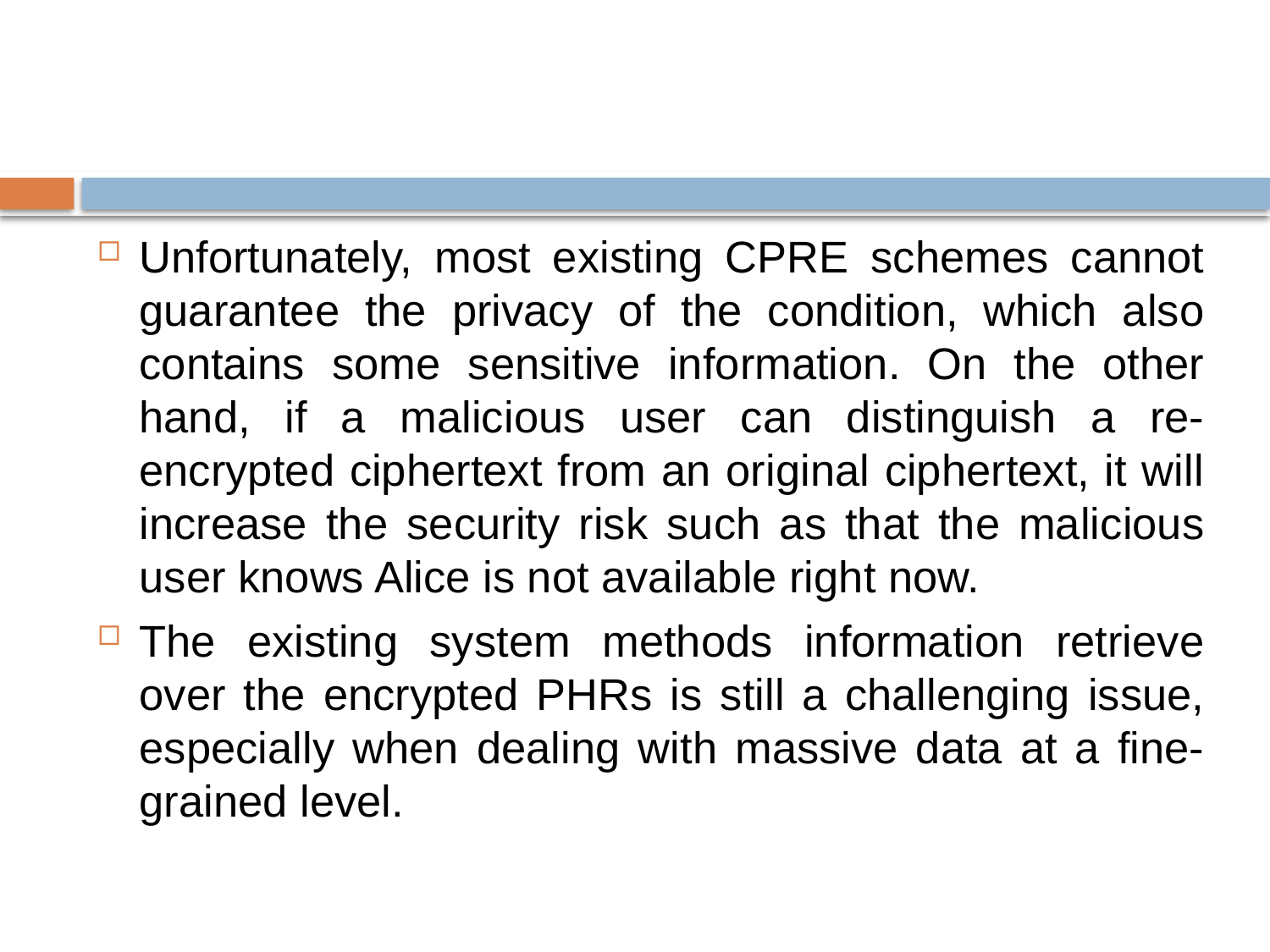

#
Unfortunately, most existing CPRE schemes cannot guarantee the privacy of the condition, which also contains some sensitive information. On the other hand, if a malicious user can distinguish a re-encrypted ciphertext from an original ciphertext, it will increase the security risk such as that the malicious user knows Alice is not available right now.
The existing system methods information retrieve over the encrypted PHRs is still a challenging issue, especially when dealing with massive data at a fine-grained level.